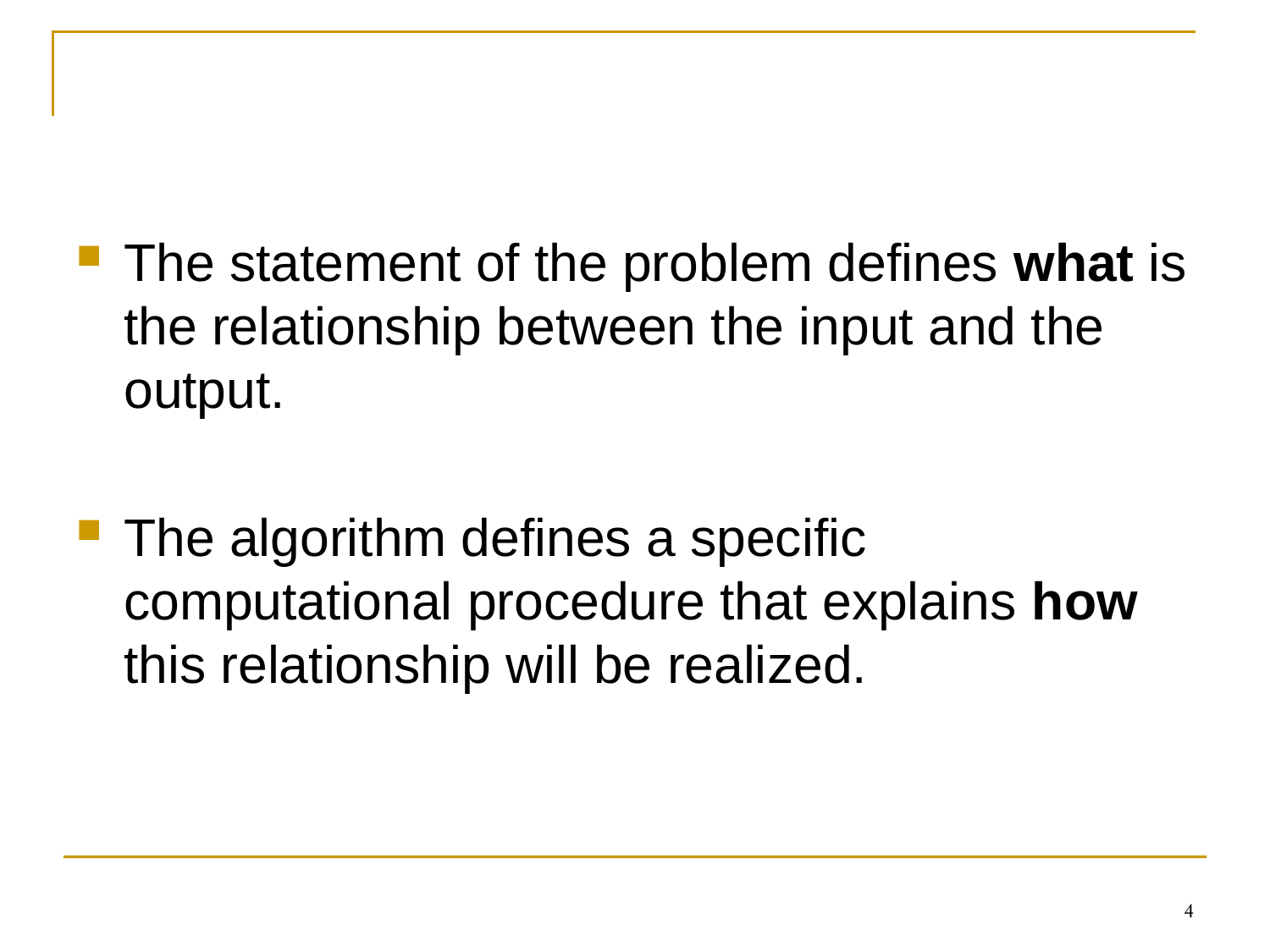

#
The statement of the problem defines what is the relationship between the input and the output.

The algorithm defines a specific computational procedure that explains how this relationship will be realized.
4